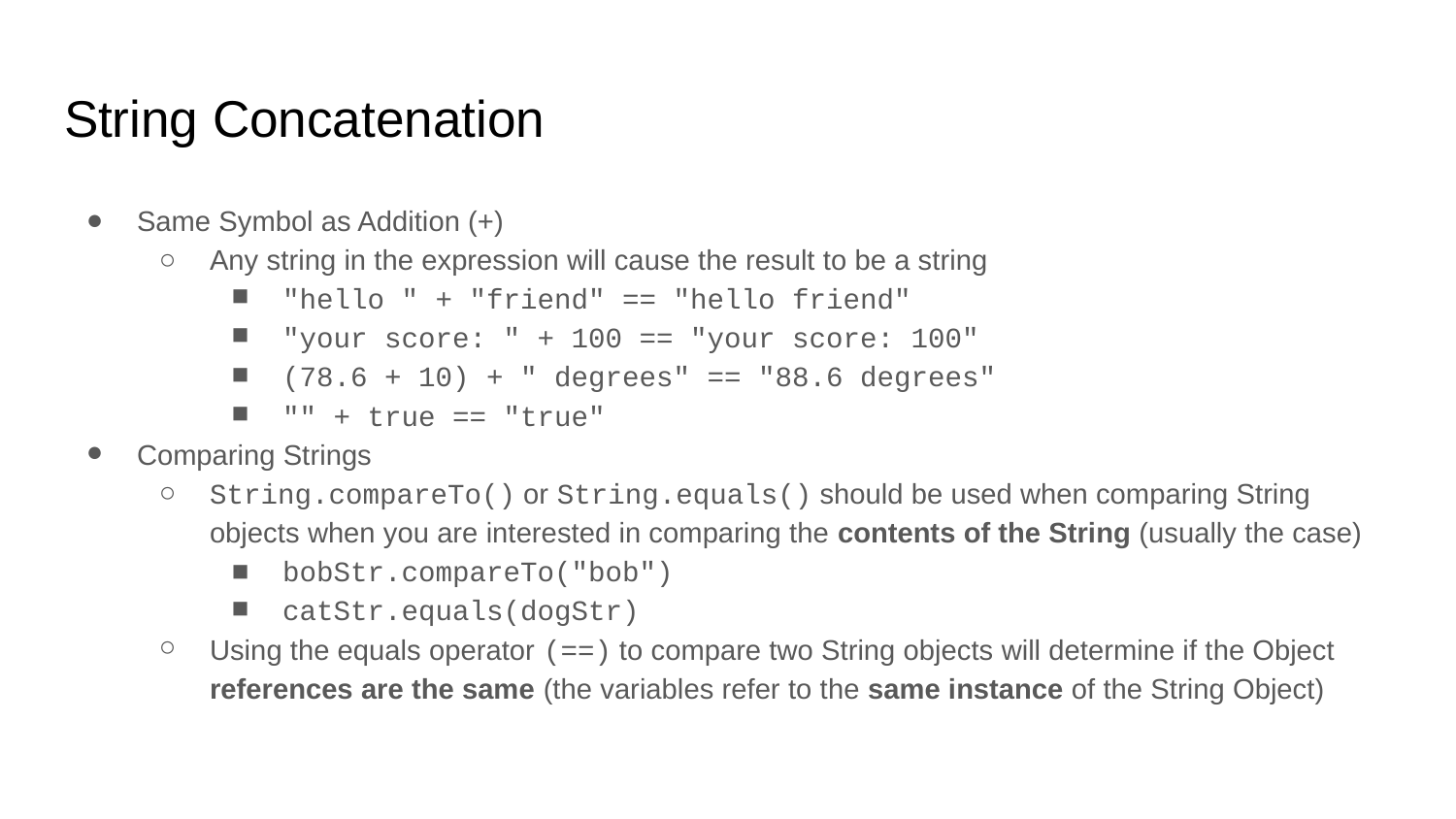

# String Concatenation
Same Symbol as Addition (+)
Any string in the expression will cause the result to be a string
"hello " + "friend" == "hello friend"
"your score: " + 100 == "your score: 100"
(78.6 + 10) + " degrees" == "88.6 degrees"
"" + true == "true"
Comparing Strings
String.compareTo() or String.equals() should be used when comparing String objects when you are interested in comparing the contents of the String (usually the case)
bobStr.compareTo("bob")
catStr.equals(dogStr)
Using the equals operator (==) to compare two String objects will determine if the Object references are the same (the variables refer to the same instance of the String Object)